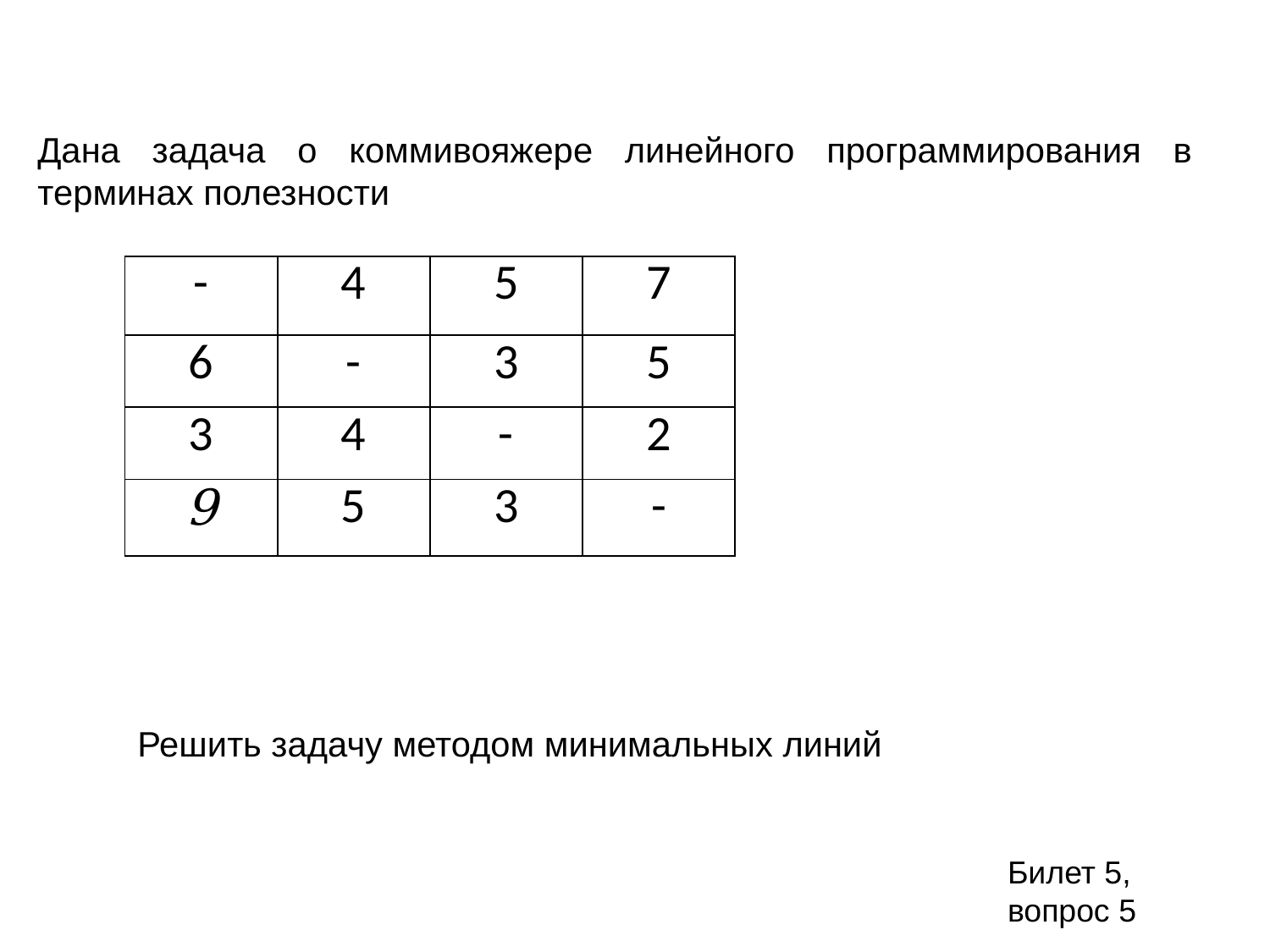

Дана задача о коммивояжере линейного программирования в терминах полезности
| - | 4 | 5 | 7 |
| --- | --- | --- | --- |
| 6 | - | 3 | 5 |
| 3 | 4 | - | 2 |
| 9 | 5 | 3 | - |
Решить задачу методом минимальных линий
Билет 5, вопрос 5